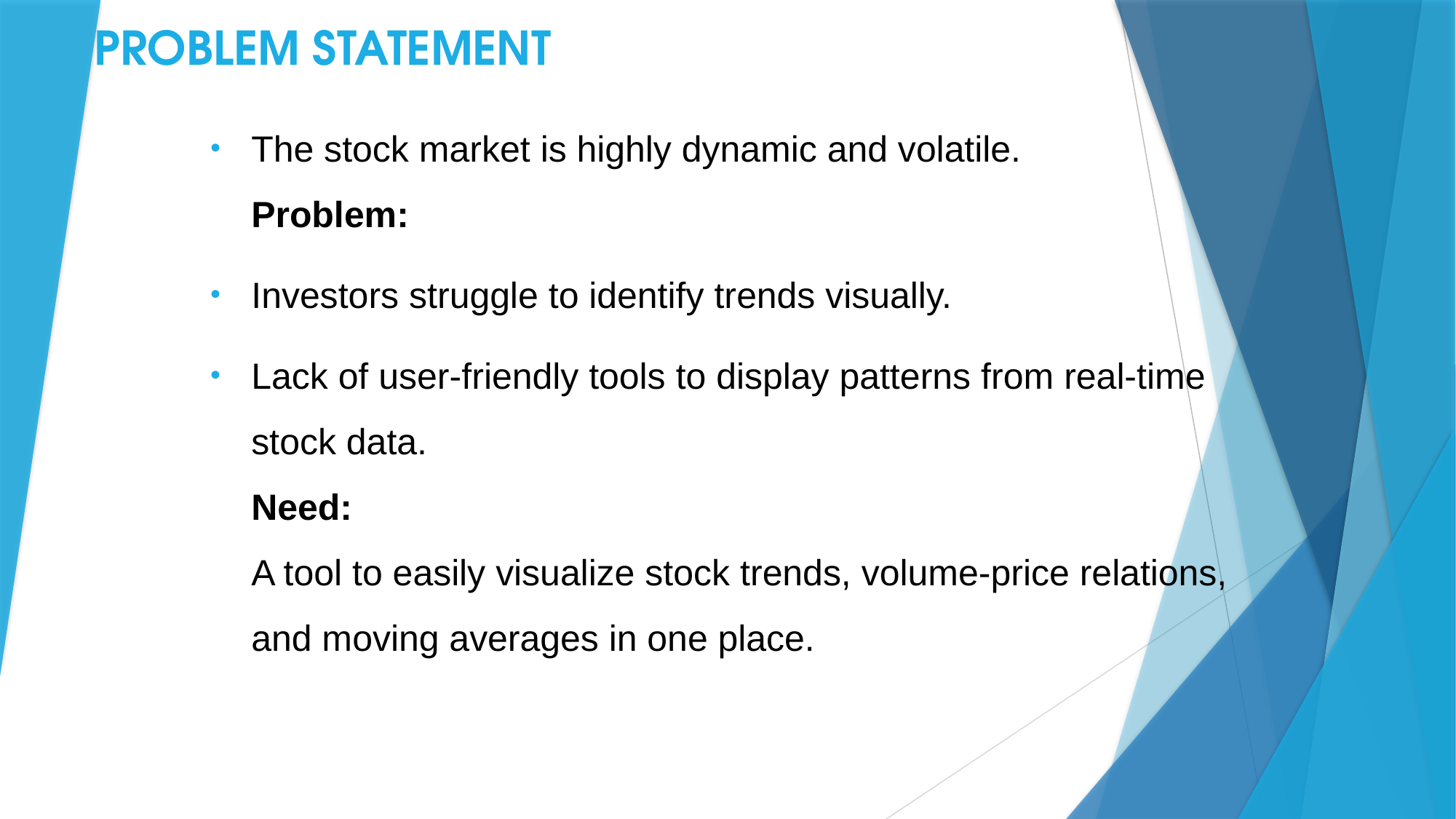

# PROBLEM STATEMENT
The stock market is highly dynamic and volatile.
Problem:
Investors struggle to identify trends visually.
Lack of user-friendly tools to display patterns from real-time stock data.
Need:
A tool to easily visualize stock trends, volume-price relations, and moving averages in one place.